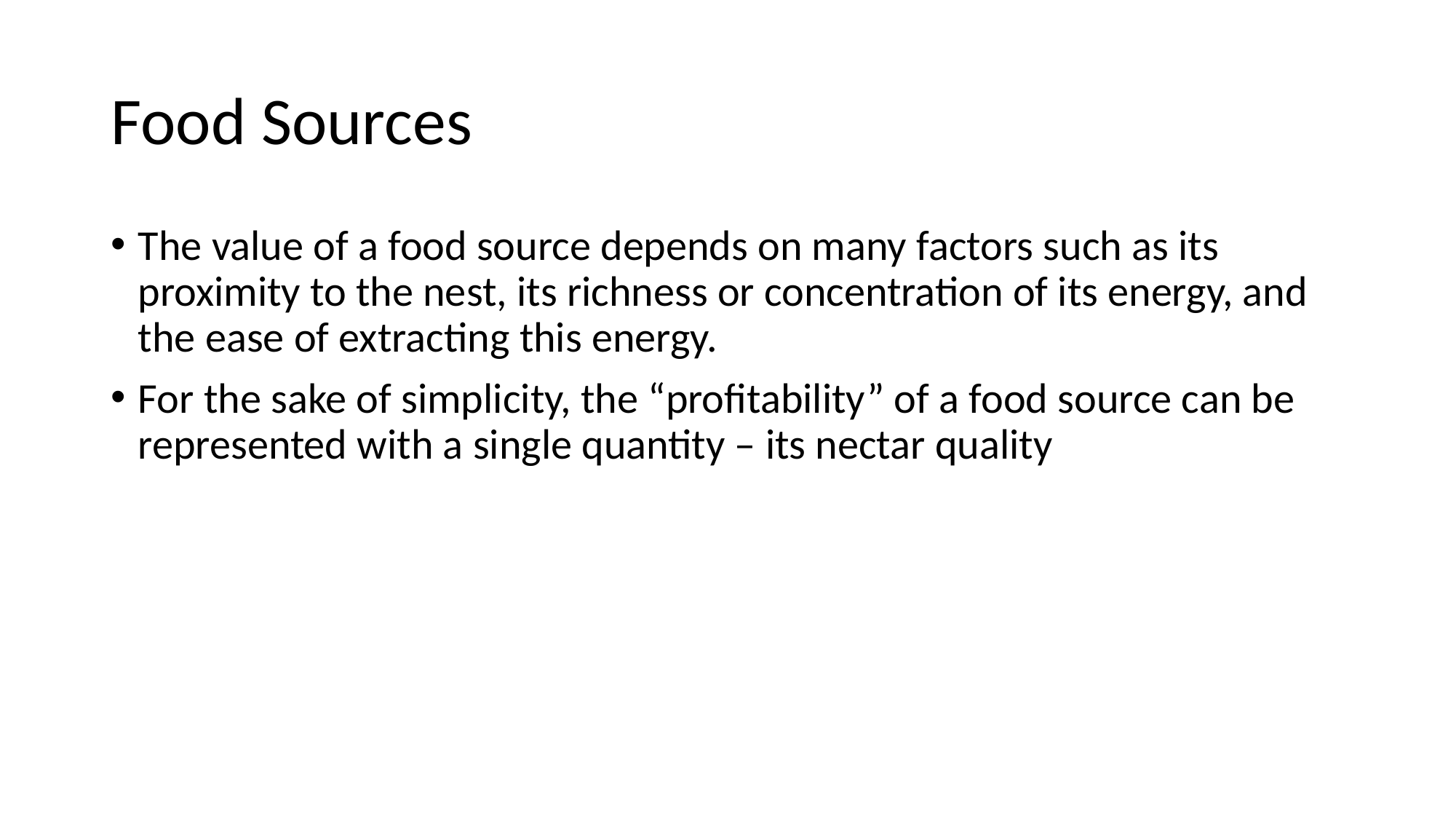

# Food Sources
The value of a food source depends on many factors such as its proximity to the nest, its richness or concentration of its energy, and the ease of extracting this energy.
For the sake of simplicity, the “profitability” of a food source can be represented with a single quantity – its nectar quality